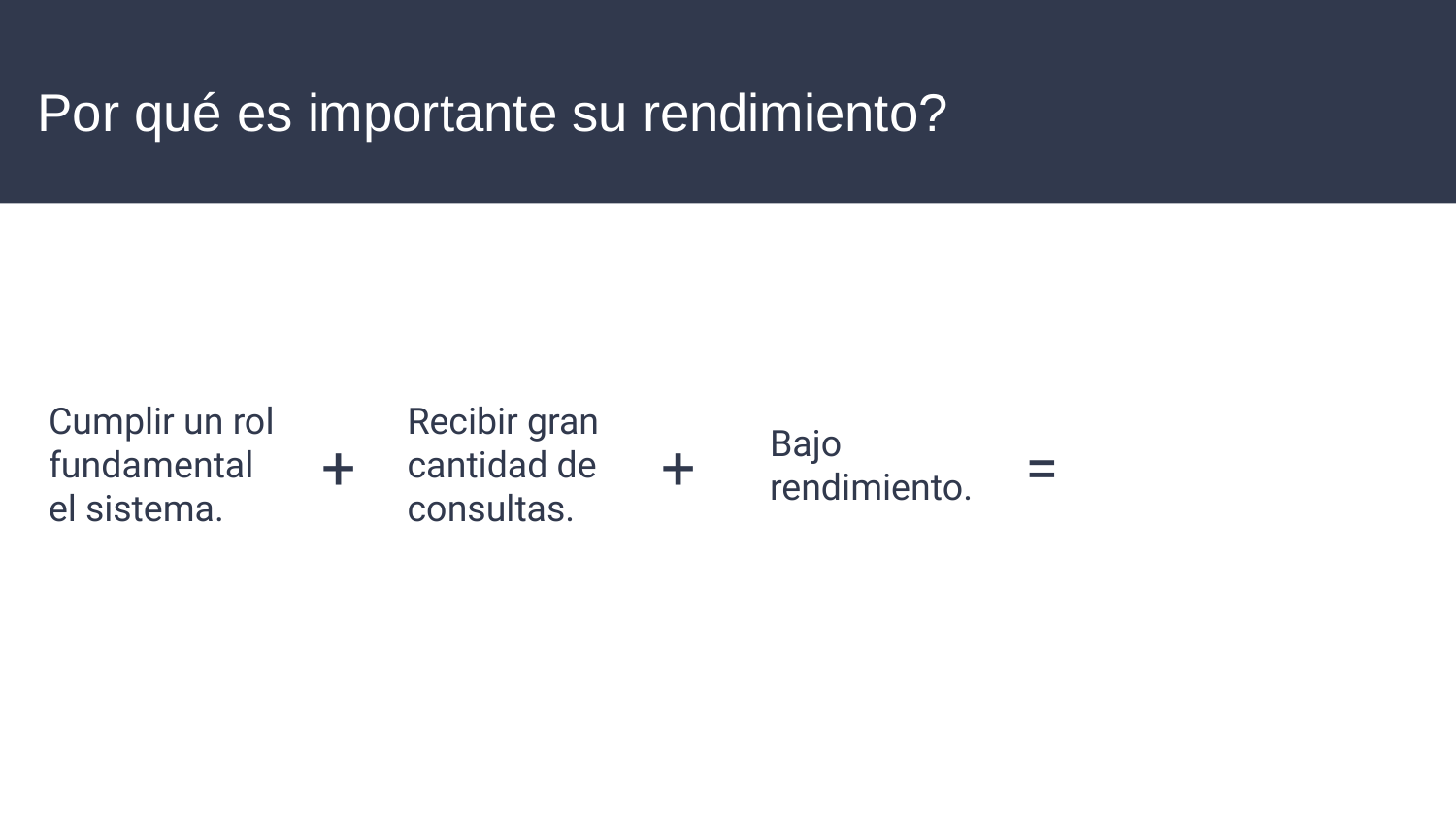

# Por qué es importante su rendimiento?
Recibir gran cantidad de consultas.
Cumplir un rol
fundamental
el sistema.
Bajo
rendimiento.
+
+
=